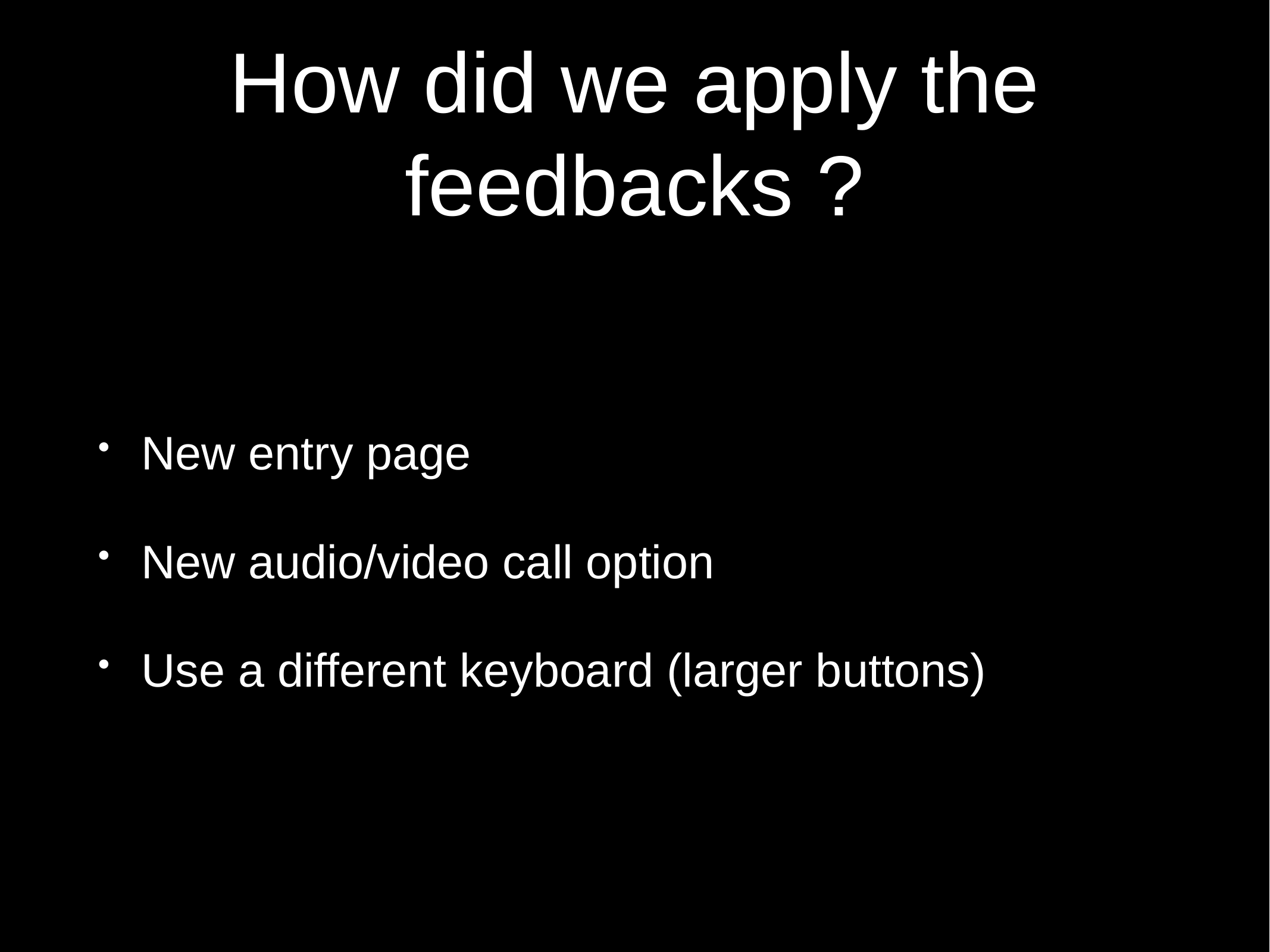

# How did we apply the feedbacks ?
New entry page
New audio/video call option
Use a different keyboard (larger buttons)